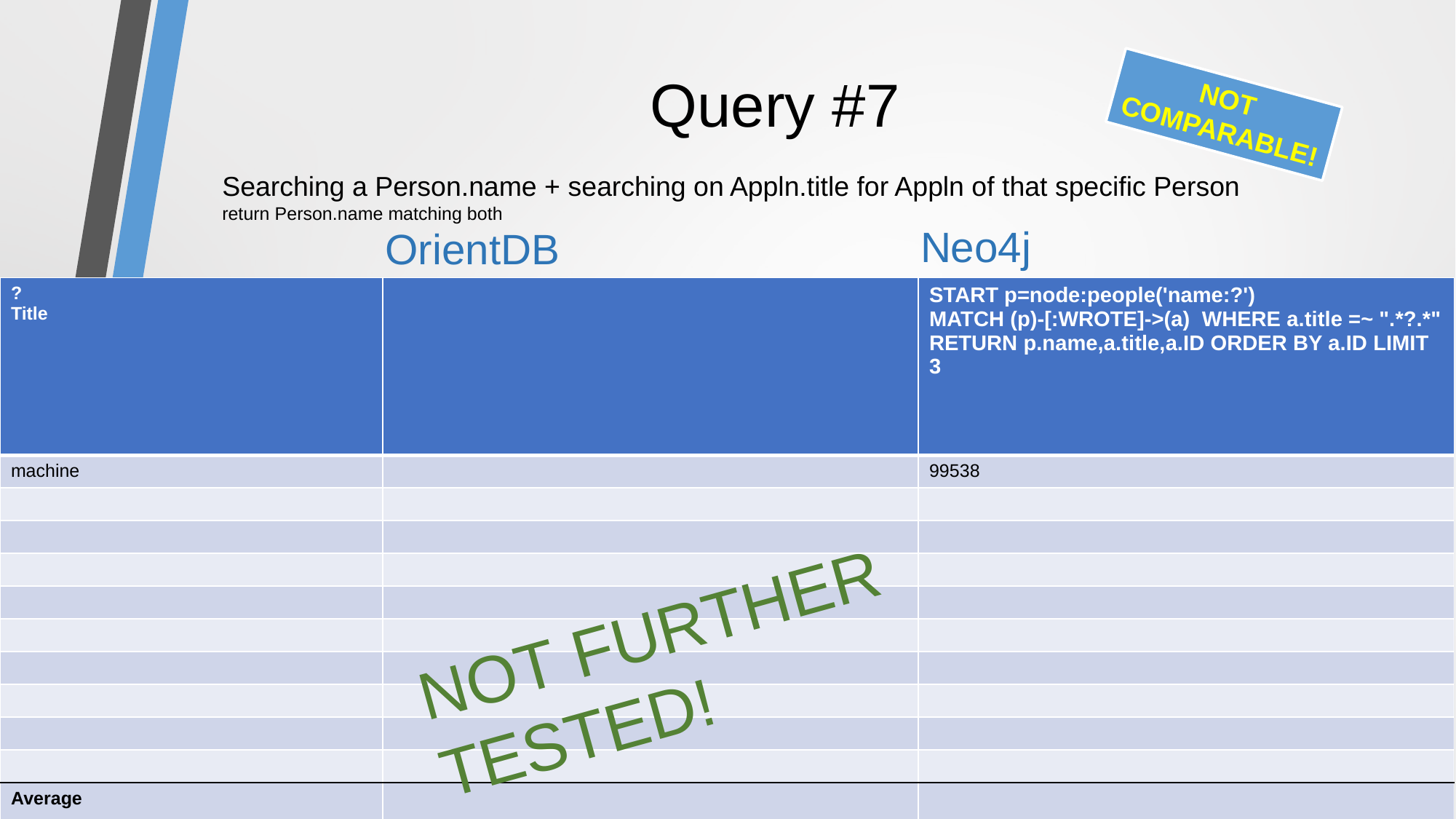

# Query #7
NOT COMPARABLE!
Searching a Person.name + searching on Appln.title for Appln of that specific Person
return Person.name matching both
Neo4j
OrientDB
| ? Title |  | START p=node:people('name:?') MATCH (p)-[:WROTE]->(a) WHERE a.title =~ ".\*?.\*" RETURN p.name,a.title,a.ID ORDER BY a.ID LIMIT 3 |
| --- | --- | --- |
| machine |  | 99538 |
|  |  |  |
|  |  |  |
|  |  |  |
|  |  |  |
|  |  |  |
|  |  |  |
|  |  |  |
|  |  |  |
|  |  |  |
| Average |  |  |
NOT FURTHER TESTED!
18
OrientDB vs Neo4j - Comparison